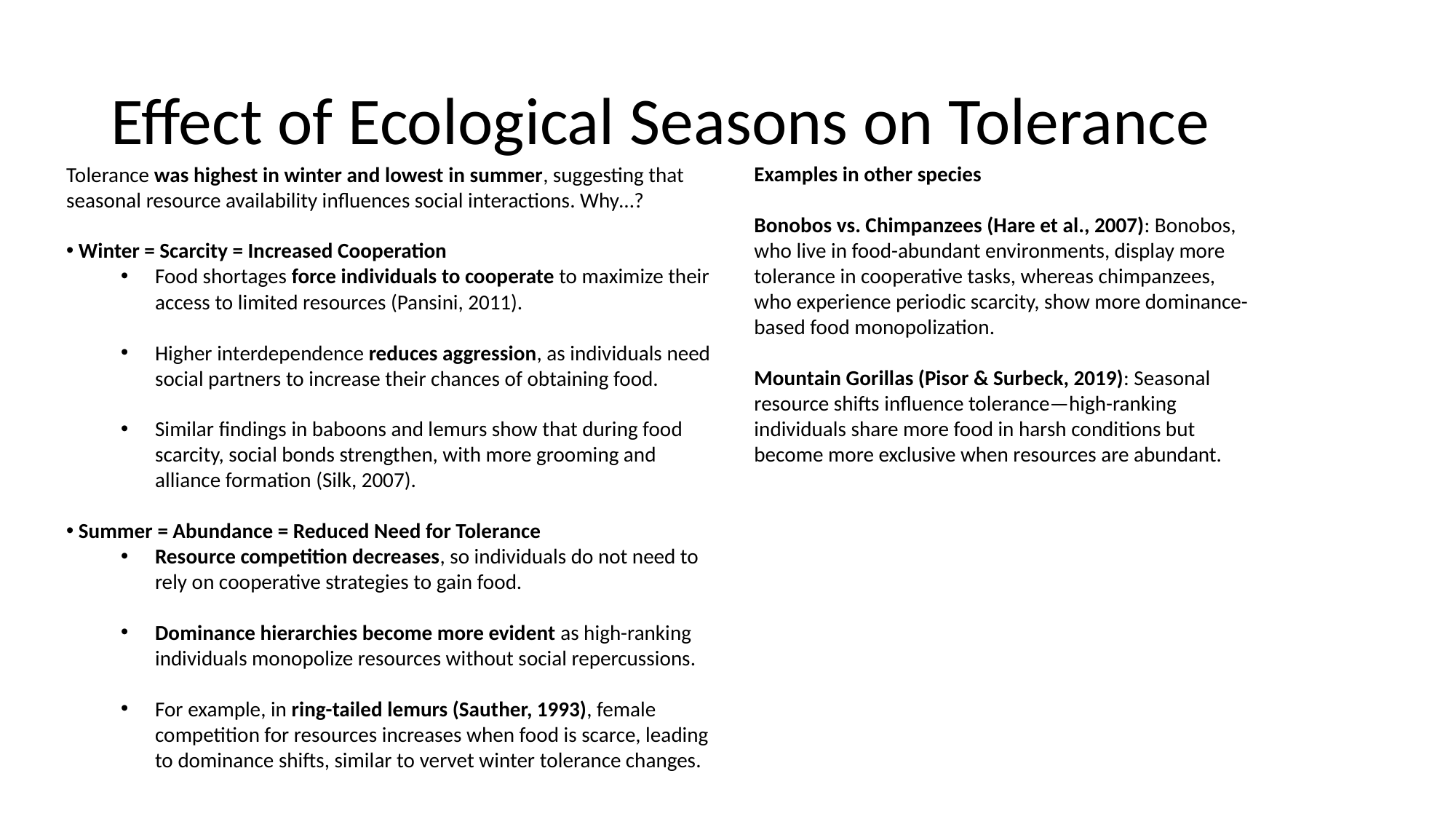

# Effect of Ecological Seasons on Tolerance
Examples in other species
Bonobos vs. Chimpanzees (Hare et al., 2007): Bonobos, who live in food-abundant environments, display more tolerance in cooperative tasks, whereas chimpanzees, who experience periodic scarcity, show more dominance-based food monopolization.
Mountain Gorillas (Pisor & Surbeck, 2019): Seasonal resource shifts influence tolerance—high-ranking individuals share more food in harsh conditions but become more exclusive when resources are abundant.
Tolerance was highest in winter and lowest in summer, suggesting that seasonal resource availability influences social interactions. Why…?
 Winter = Scarcity = Increased Cooperation
Food shortages force individuals to cooperate to maximize their access to limited resources (Pansini, 2011).
Higher interdependence reduces aggression, as individuals need social partners to increase their chances of obtaining food.
Similar findings in baboons and lemurs show that during food scarcity, social bonds strengthen, with more grooming and alliance formation (Silk, 2007).

 Summer = Abundance = Reduced Need for Tolerance
Resource competition decreases, so individuals do not need to rely on cooperative strategies to gain food.
Dominance hierarchies become more evident as high-ranking individuals monopolize resources without social repercussions.
For example, in ring-tailed lemurs (Sauther, 1993), female competition for resources increases when food is scarce, leading to dominance shifts, similar to vervet winter tolerance changes.